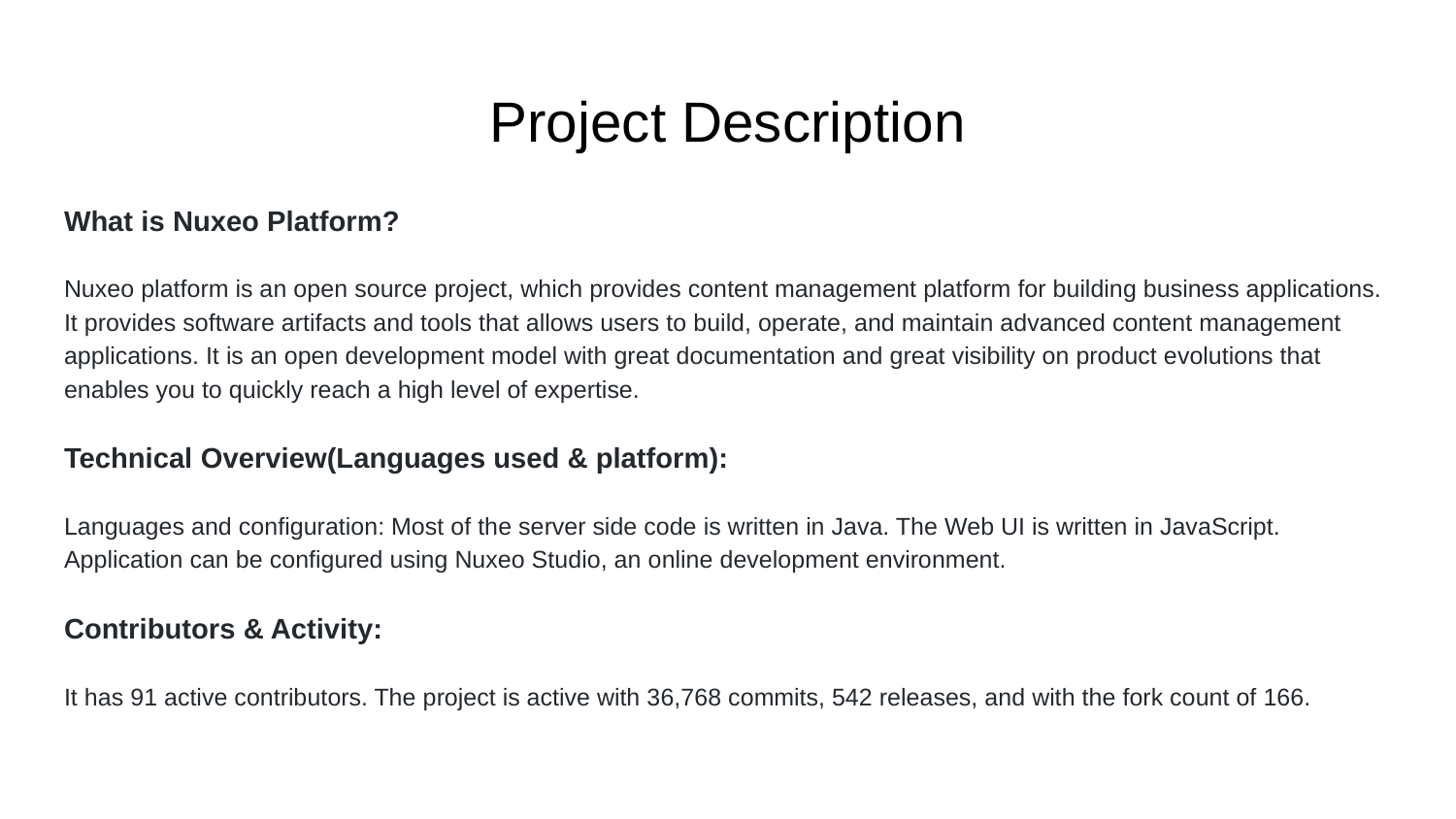

# Project Description

What is Nuxeo Platform?
Nuxeo platform is an open source project, which provides content management platform for building business applications. It provides software artifacts and tools that allows users to build, operate, and maintain advanced content management applications. It is an open development model with great documentation and great visibility on product evolutions that enables you to quickly reach a high level of expertise.
Technical Overview(Languages used & platform):
Languages and configuration: Most of the server side code is written in Java. The Web UI is written in JavaScript. Application can be configured using Nuxeo Studio, an online development environment.
Contributors & Activity:
It has 91 active contributors. The project is active with 36,768 commits, 542 releases, and with the fork count of 166.